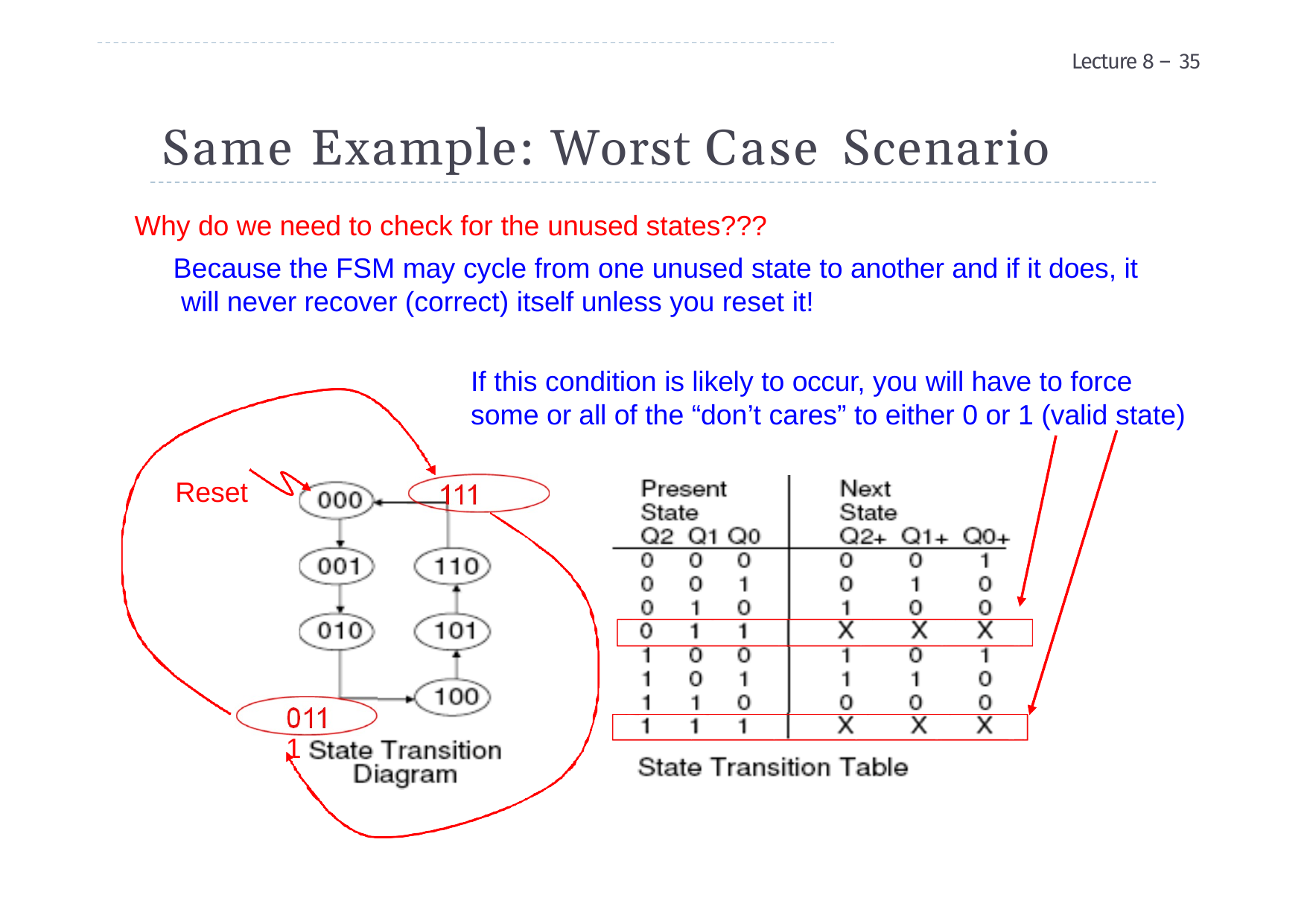

Lecture 8 – 35
# Same Example: Worst Case Scenario
Why do we need to check for the unused states???
Because the FSM may cycle from one unused state to another and if it does, it  will never recover (correct) itself unless you reset it!

If this condition is likely to occur, you will have to force  some or all of the “don’t cares” to either 0 or 1 (valid state)

Reset

111

011